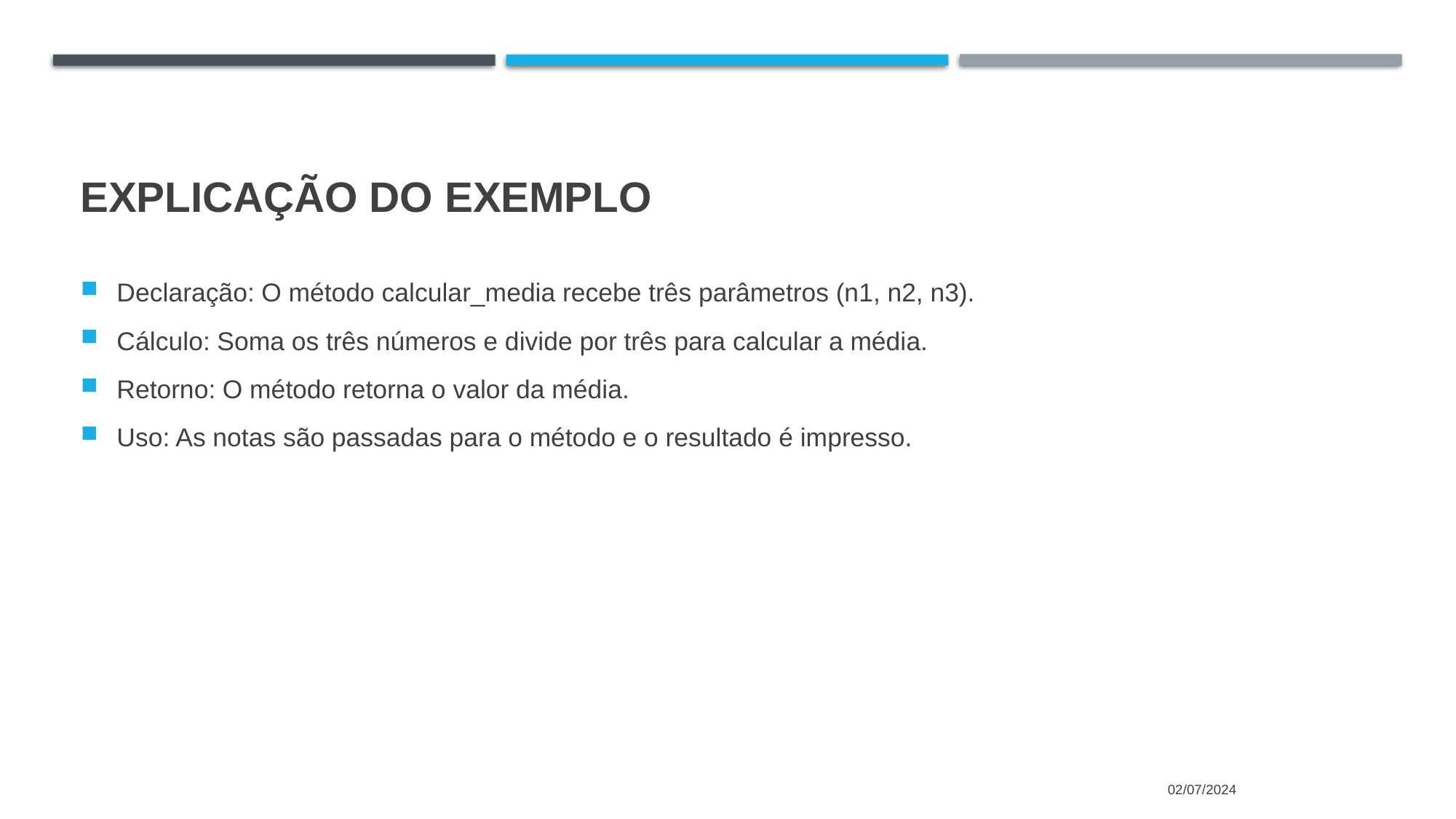

# Explicação do Exemplo
Declaração: O método calcular_media recebe três parâmetros (n1, n2, n3).
Cálculo: Soma os três números e divide por três para calcular a média.
Retorno: O método retorna o valor da média.
Uso: As notas são passadas para o método e o resultado é impresso.
02/07/2024